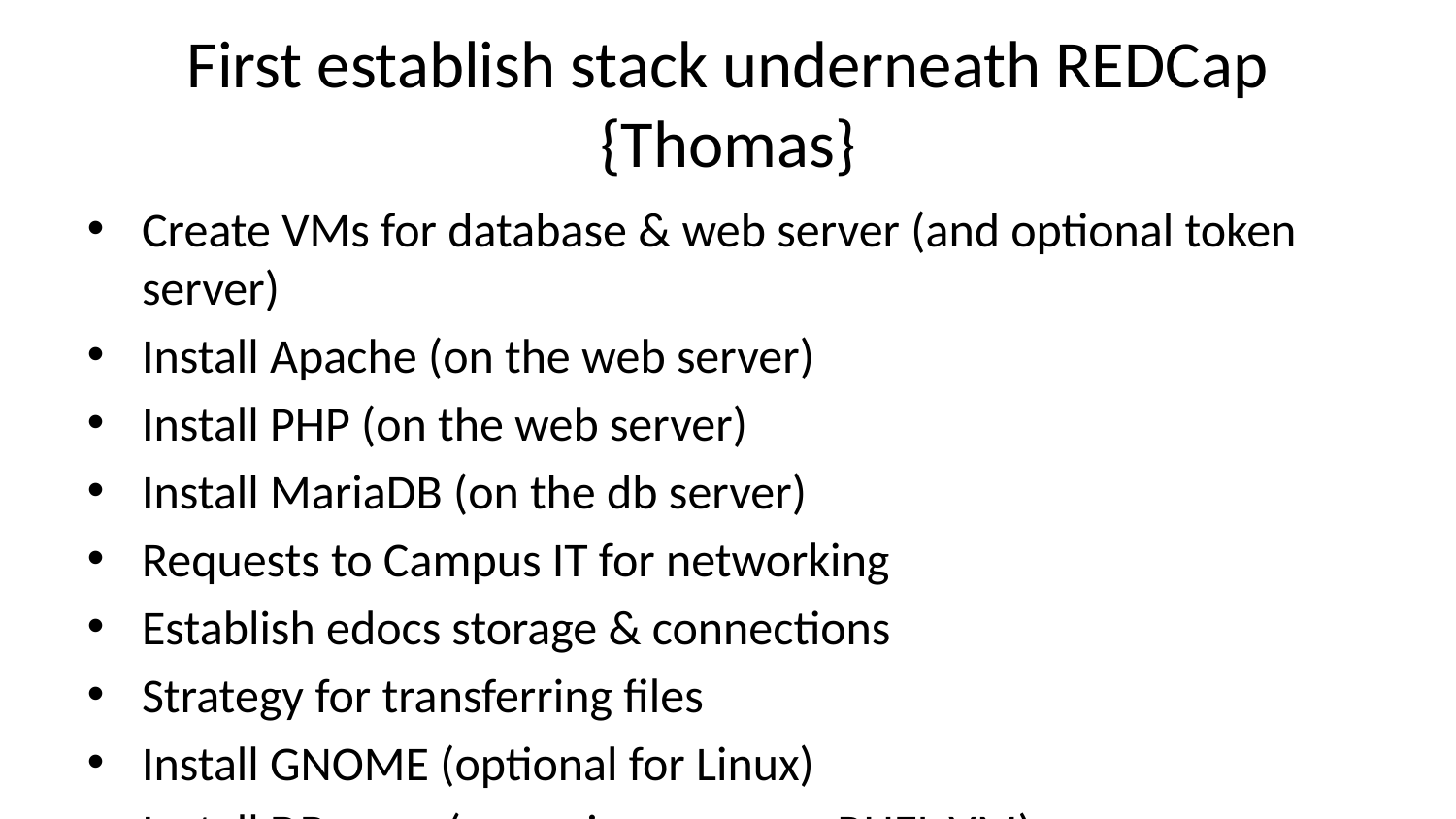

# First establish stack underneath REDCap {Thomas}
Create VMs for database & web server (and optional token server)
Install Apache (on the web server)
Install PHP (on the web server)
Install MariaDB (on the db server)
Requests to Campus IT for networking
Establish edocs storage & connections
Strategy for transferring files
Install GNOME (optional for Linux)
Install DBeaver (assuming on some RHEL VM)